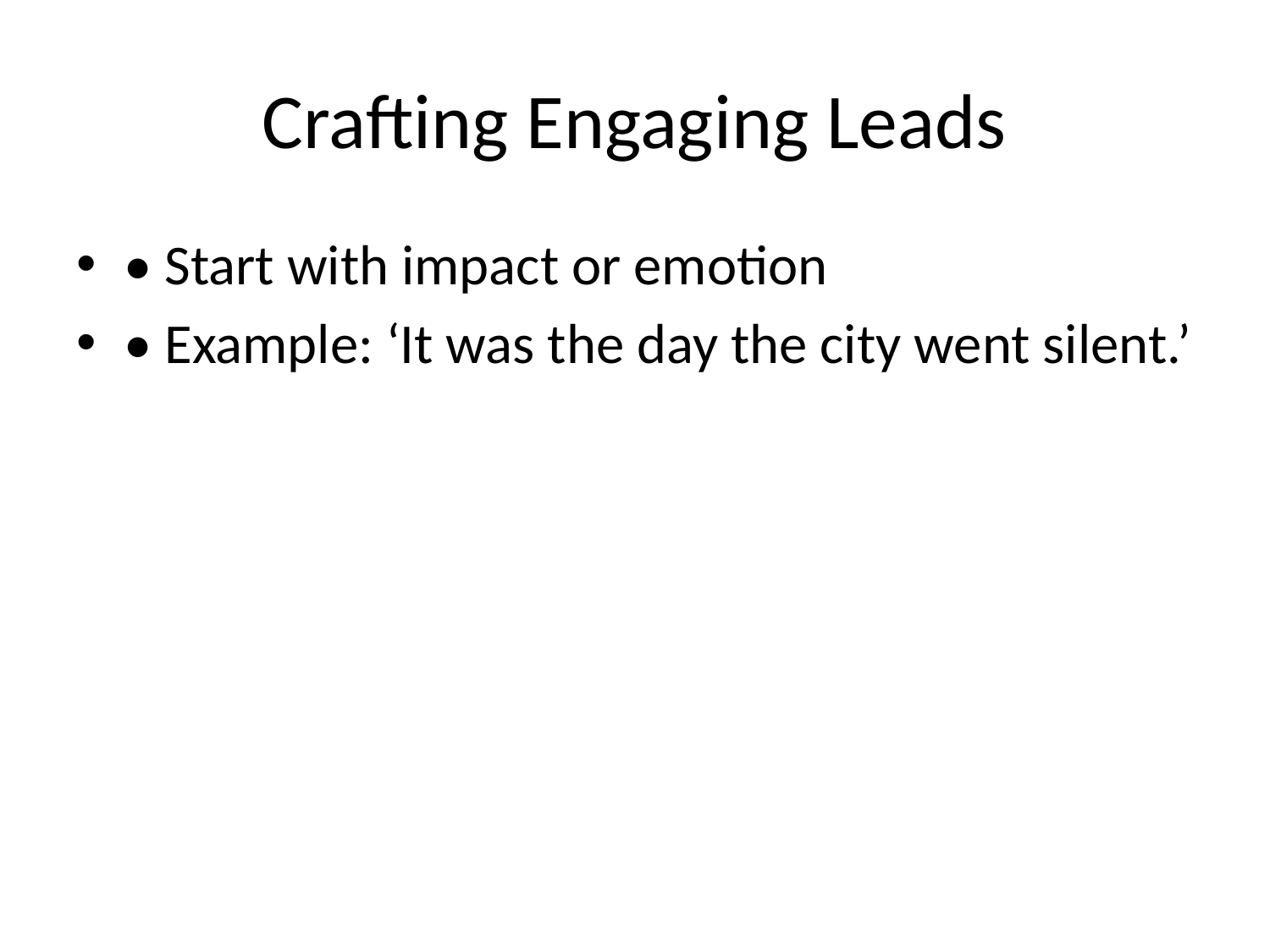

# Crafting Engaging Leads
• Start with impact or emotion
• Example: ‘It was the day the city went silent.’